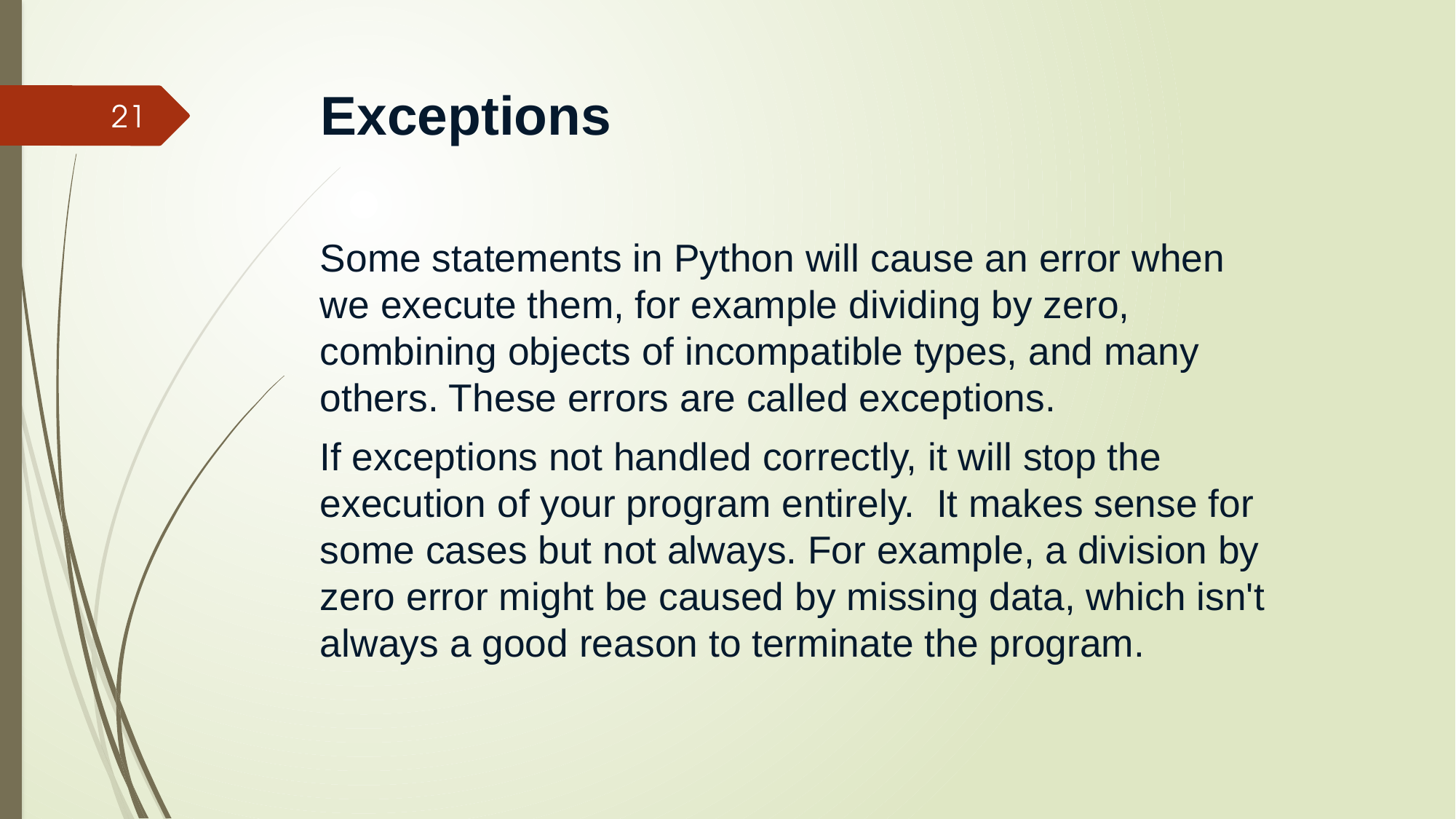

# Exceptions
21
Some statements in Python will cause an error when we execute them, for example dividing by zero, combining objects of incompatible types, and many others. These errors are called exceptions.
If exceptions not handled correctly, it will stop the execution of your program entirely.  It makes sense for some cases but not always. For example, a division by zero error might be caused by missing data, which isn't always a good reason to terminate the program.